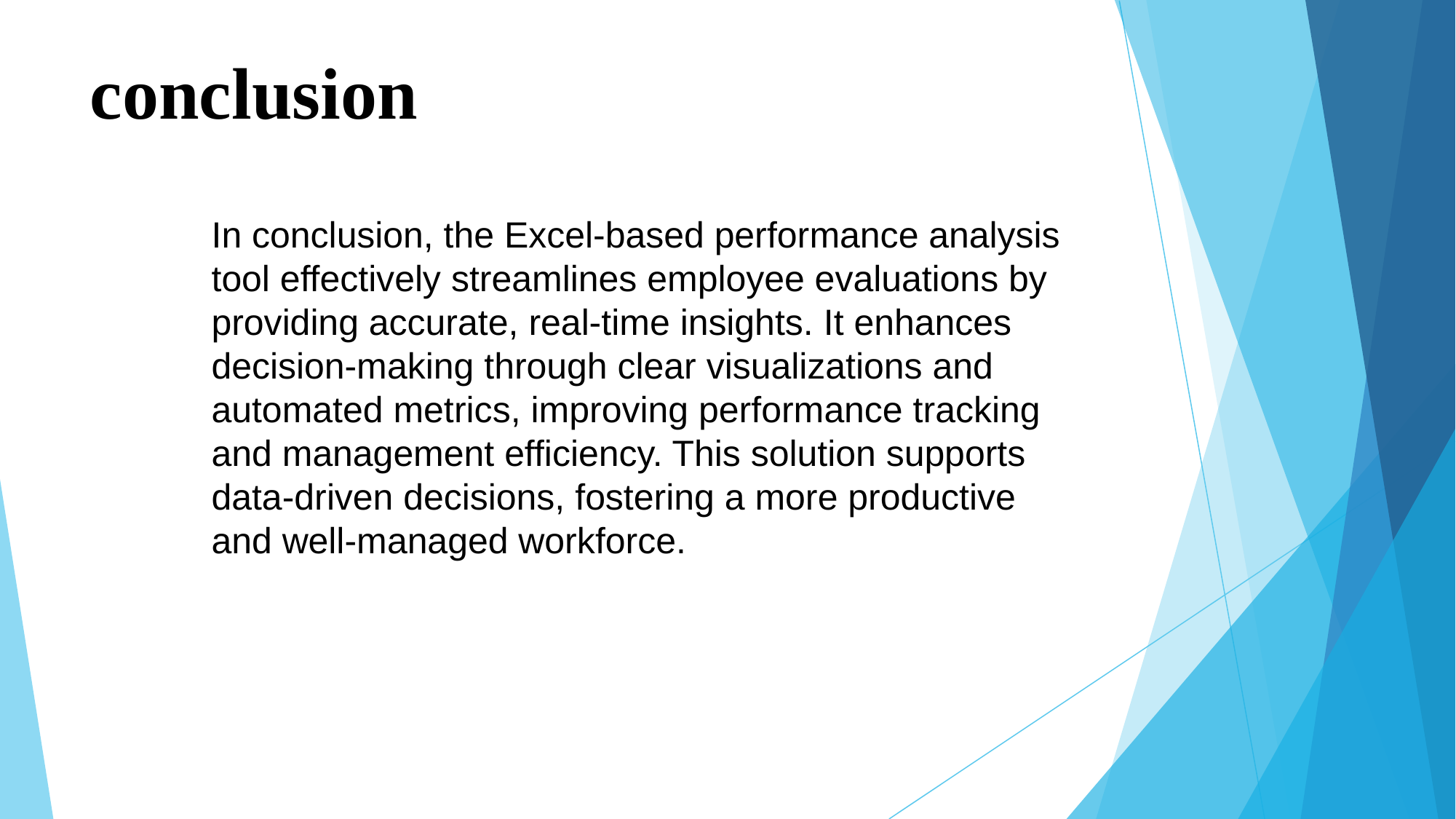

# conclusion
In conclusion, the Excel-based performance analysis tool effectively streamlines employee evaluations by providing accurate, real-time insights. It enhances decision-making through clear visualizations and automated metrics, improving performance tracking and management efficiency. This solution supports data-driven decisions, fostering a more productive and well-managed workforce.